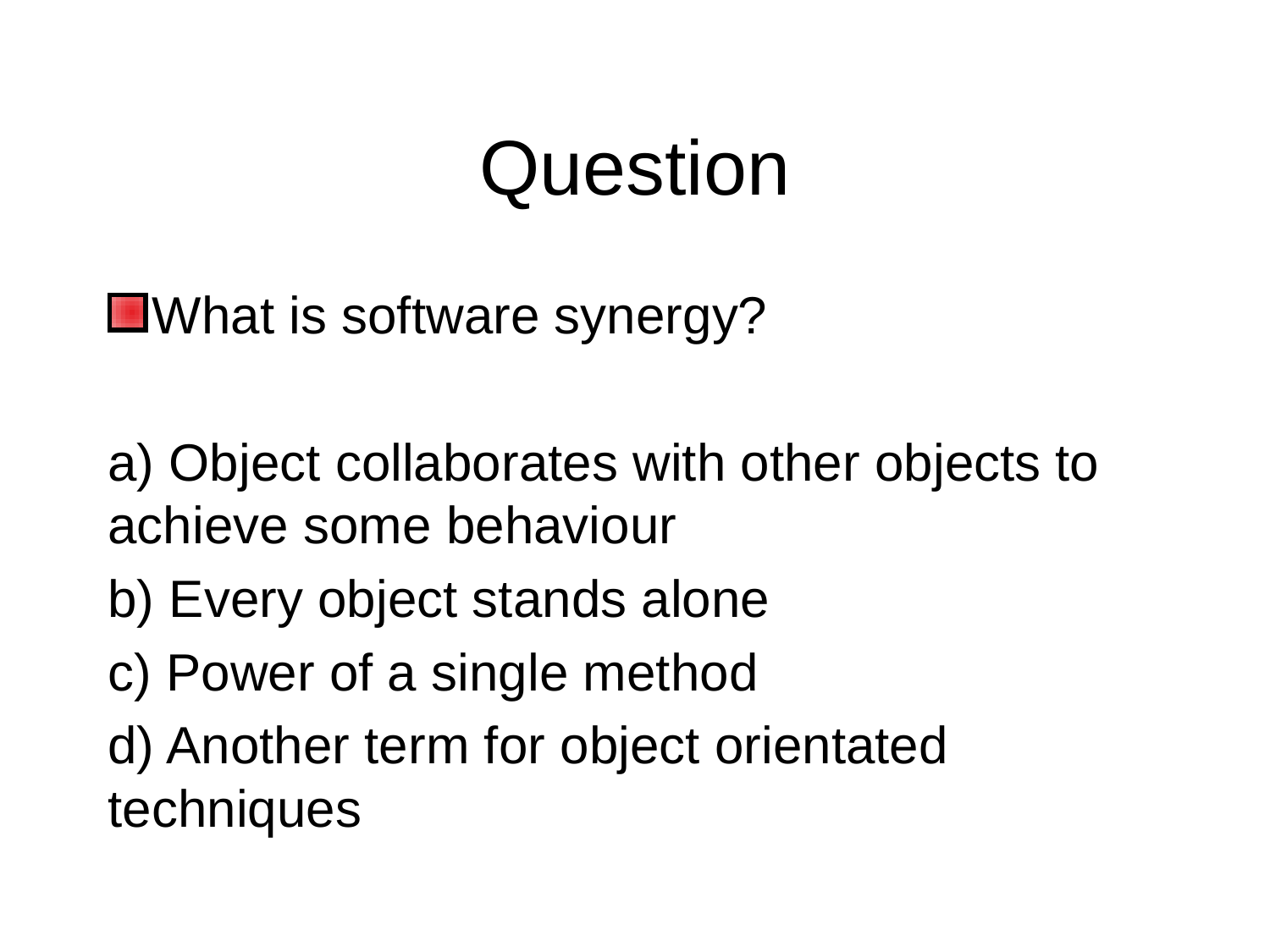

# Question
What is software synergy?

a) Object collaborates with other objects to achieve some behaviour
b) Every object stands alone
c) Power of a single method
d) Another term for object orientated techniques